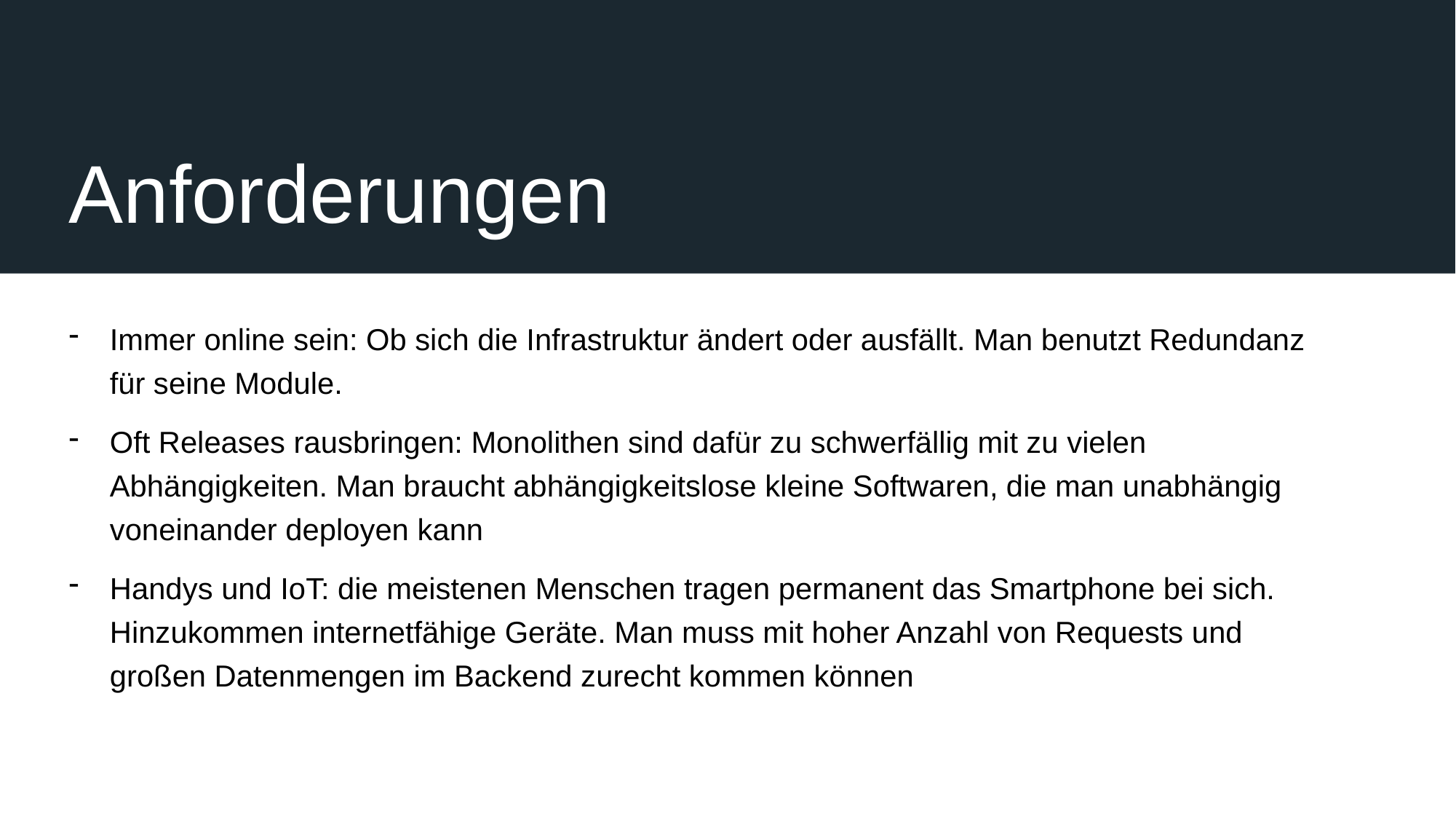

# Anforderungen
Immer online sein: Ob sich die Infrastruktur ändert oder ausfällt. Man benutzt Redundanz für seine Module.
Oft Releases rausbringen: Monolithen sind dafür zu schwerfällig mit zu vielen Abhängigkeiten. Man braucht abhängigkeitslose kleine Softwaren, die man unabhängig voneinander deployen kann
Handys und IoT: die meistenen Menschen tragen permanent das Smartphone bei sich. Hinzukommen internetfähige Geräte. Man muss mit hoher Anzahl von Requests und großen Datenmengen im Backend zurecht kommen können